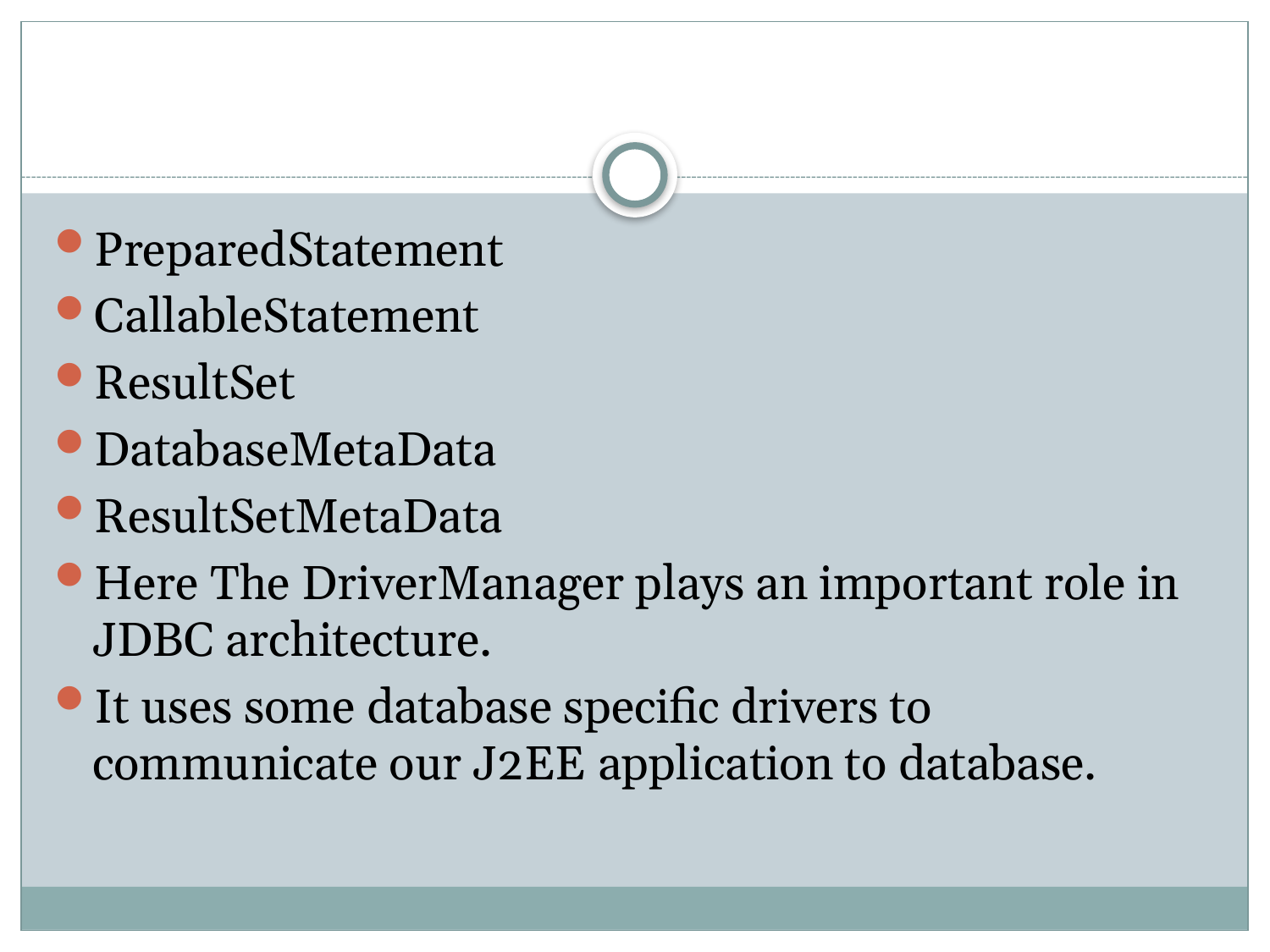

#
PreparedStatement
CallableStatement
ResultSet
DatabaseMetaData
ResultSetMetaData
Here The DriverManager plays an important role in JDBC architecture.
It uses some database specific drivers to communicate our J2EE application to database.